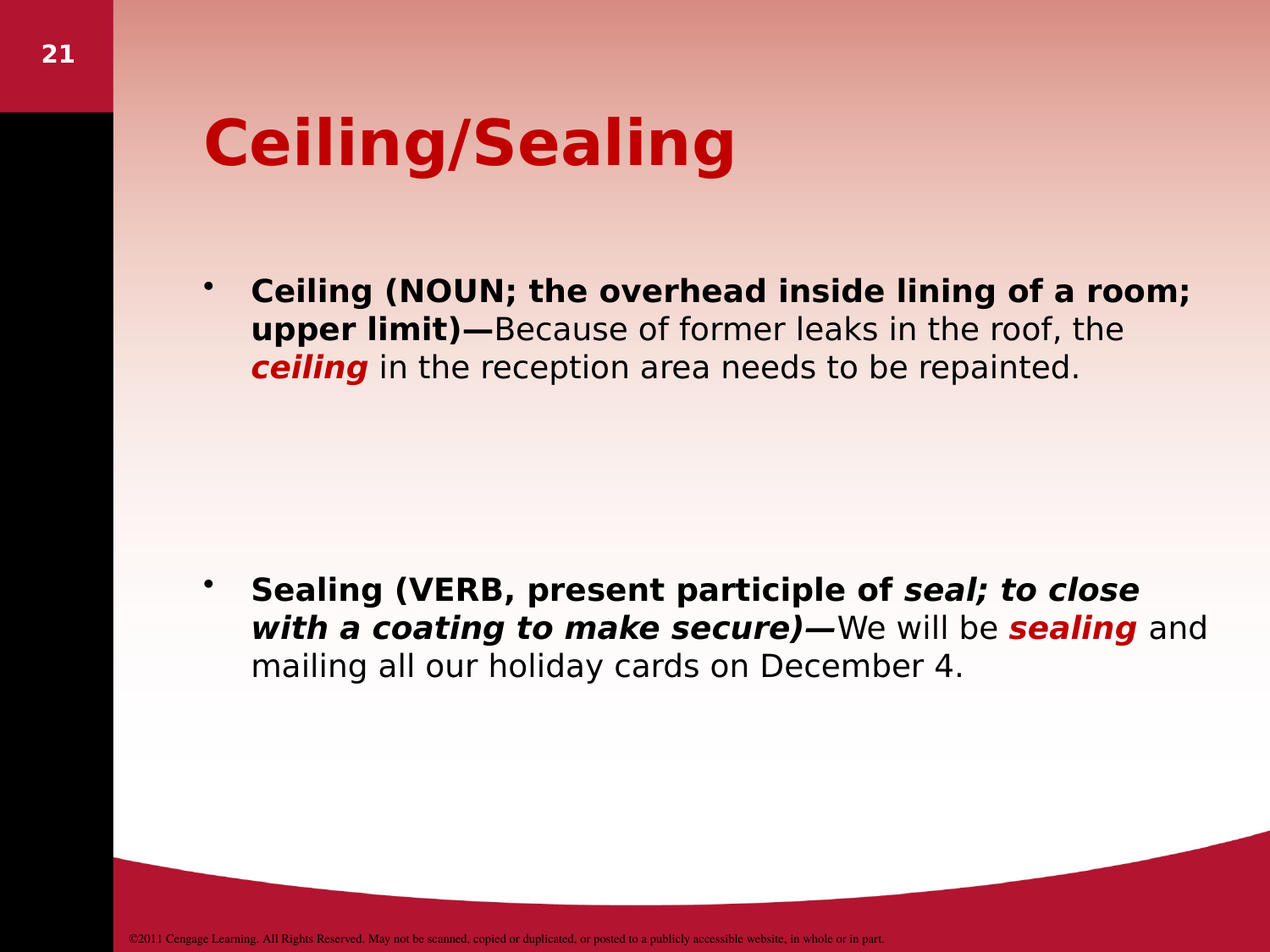

21
# Ceiling/Sealing
Ceiling (NOUN; the overhead inside lining of a room; upper limit)—Because of former leaks in the roof, the ceiling in the reception area needs to be repainted.

Sealing (VERB, present participle of seal; to close with a coating to make secure)—We will be sealing and mailing all our holiday cards on December 4.